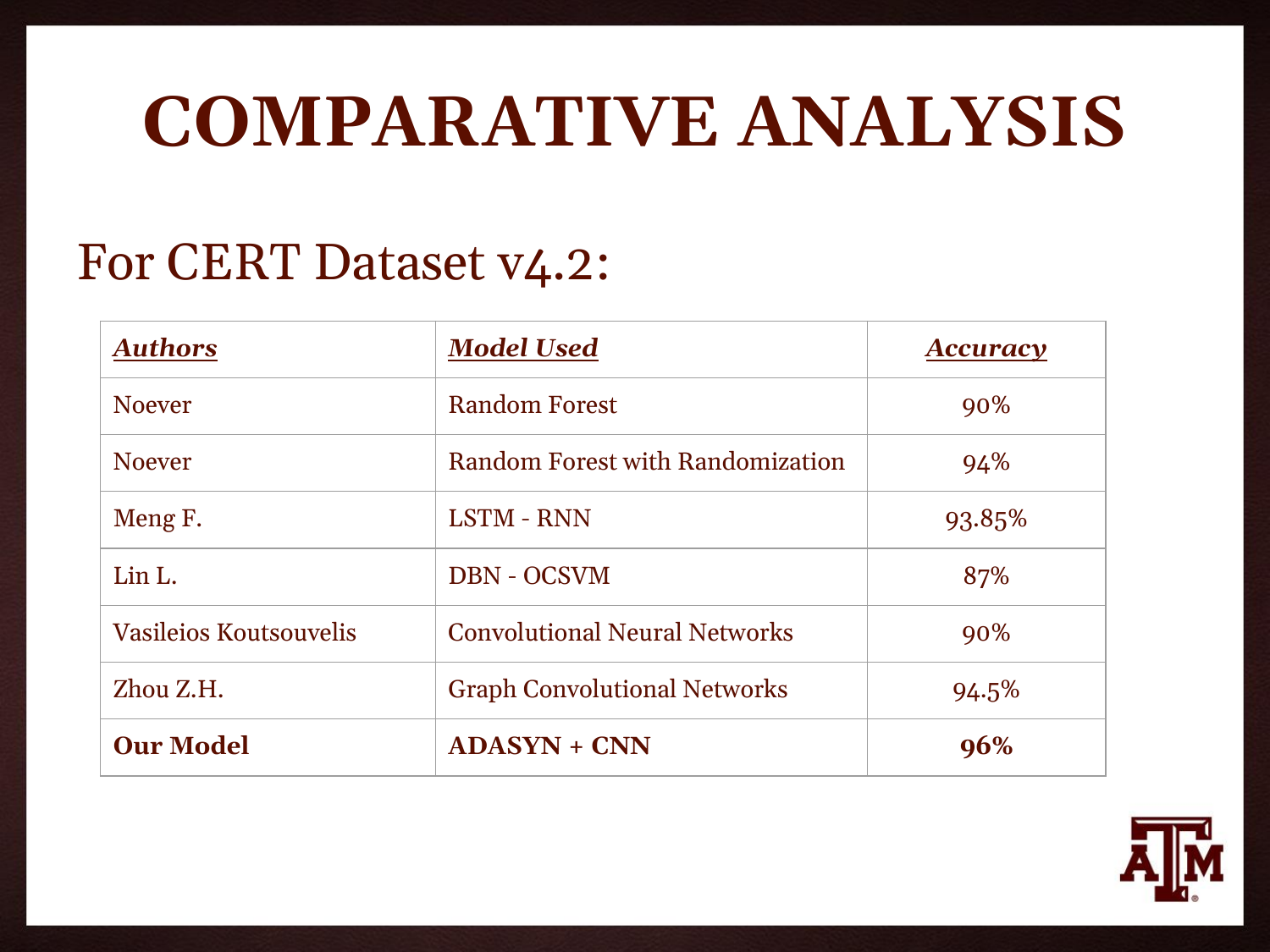

# COMPARATIVE ANALYSIS
For CERT Dataset v4.2:
| Authors | Model Used | Accuracy |
| --- | --- | --- |
| Noever | Random Forest | 90% |
| Noever | Random Forest with Randomization | 94% |
| Meng F. | LSTM - RNN | 93.85% |
| Lin L. | DBN - OCSVM | 87% |
| Vasileios Koutsouvelis | Convolutional Neural Networks | 90% |
| Zhou Z.H. | Graph Convolutional Networks | 94.5% |
| Our Model | ADASYN + CNN | 96% |